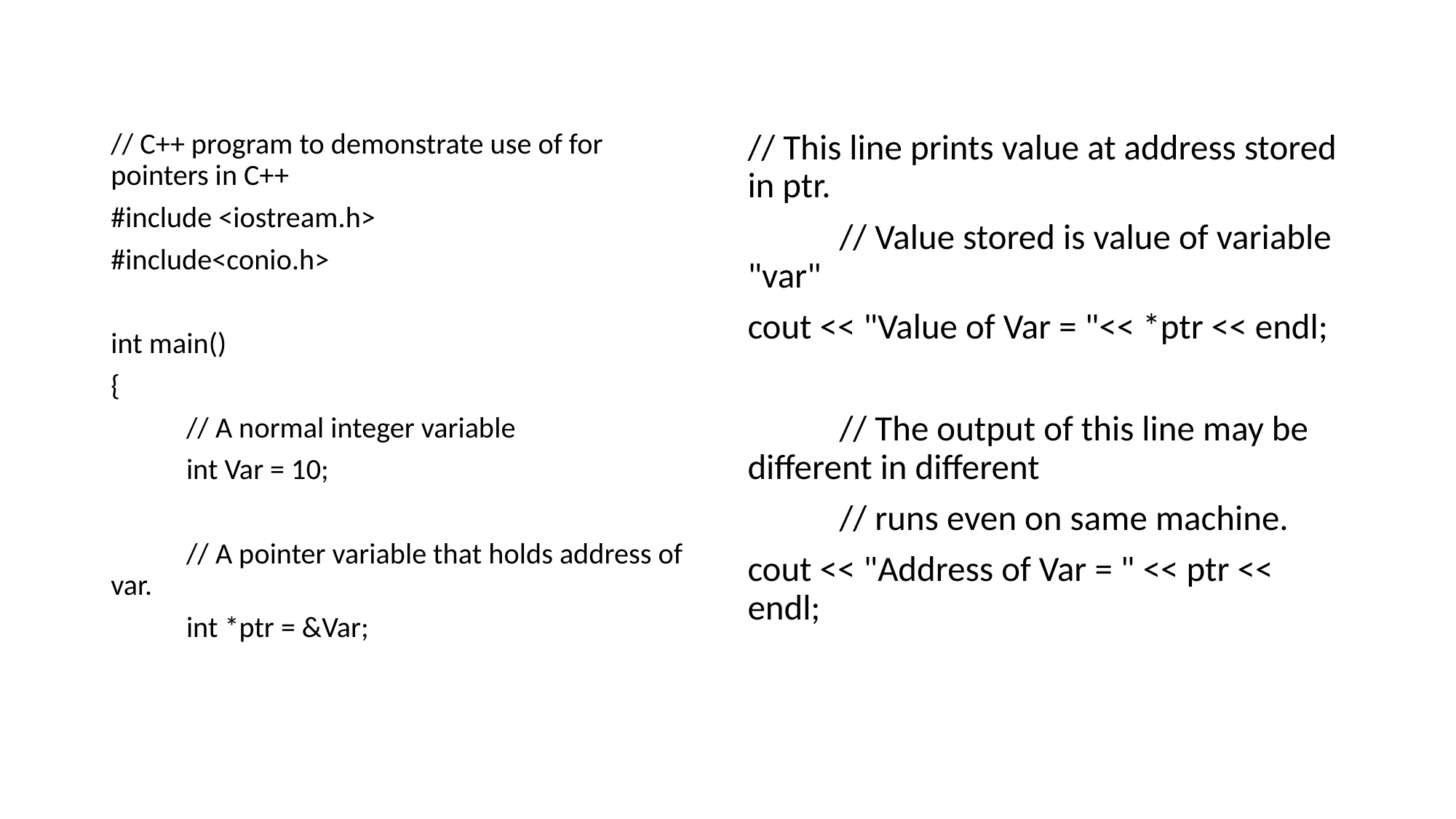

#
// C++ program to demonstrate use of for pointers in C++
#include <iostream.h>
#include<conio.h>

int main()
{
	// A normal integer variable
	int Var = 10;

	// A pointer variable that holds address of var.
	int *ptr = &Var;

// This line prints value at address stored in ptr.
	// Value stored is value of variable "var"
cout << "Value of Var = "<< *ptr << endl;

	// The output of this line may be different in different
	// runs even on same machine.
cout << "Address of Var = " << ptr << endl;